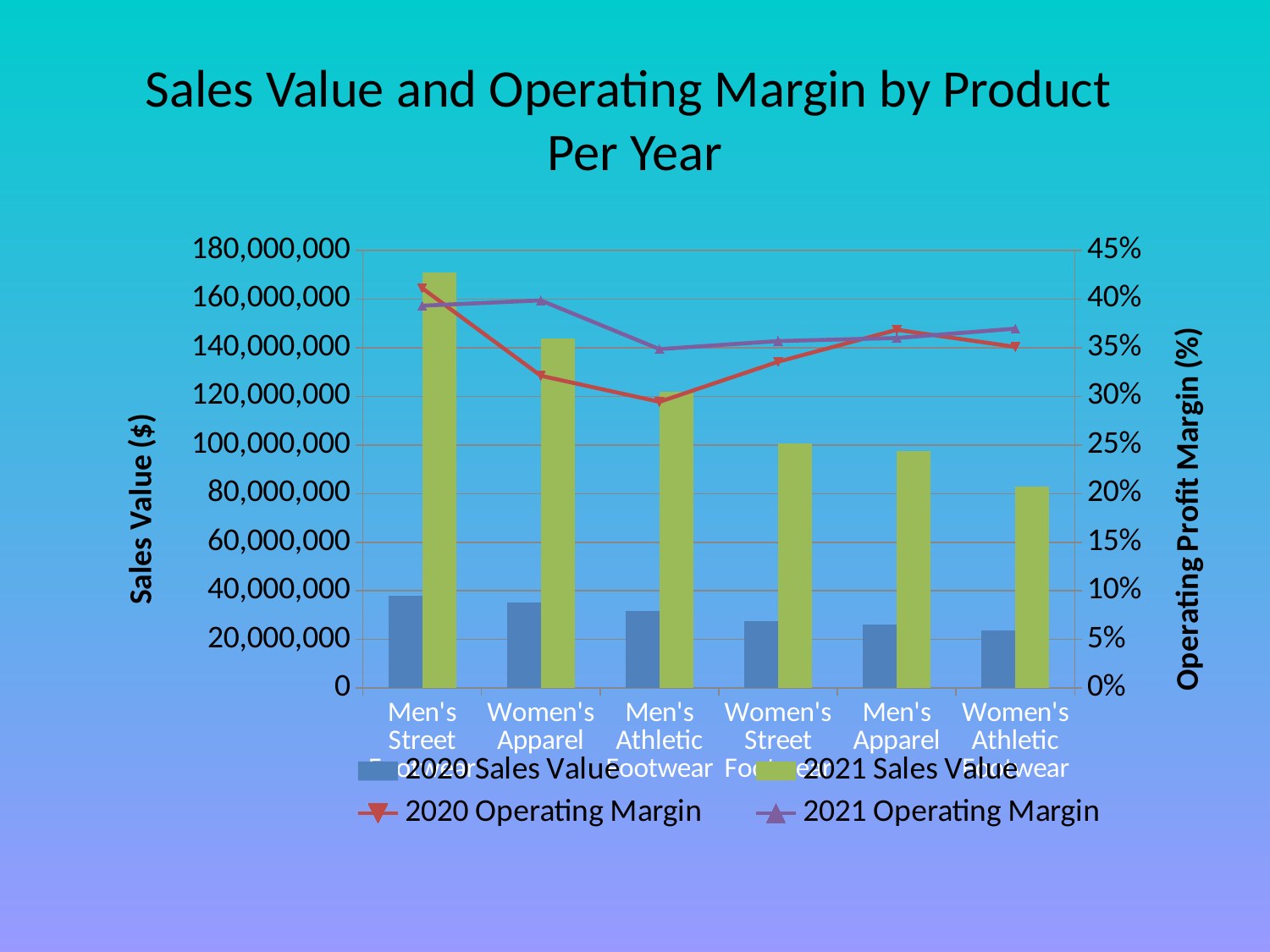

# Sales Value and Operating Margin by Product Per Year

### Chart

| Category | 2020 Sales Value | 2021 Sales Value | 2020 Operating Margin | 2021 Operating Margin |
|---|---|---|---|---|
| Men's Street Footwear | 37823020.0 | 171003224.0 | 0.4113589406662926 | 0.3932289790045129 |
| Women's Apparel | 35190332.0 | 143848528.0 | 0.32119348064121717 | 0.39866981009357305 |
| Men's Athletic Footwear | 31794462.0 | 121879218.0 | 0.2943675194126576 | 0.34860439685459854 |
| Women's Street Footwear | 27426005.0 | 100576808.0 | 0.33558848508924277 | 0.3568613485924114 |
| Men's Apparel | 26216964.0 | 97511668.0 | 0.3684664009913584 | 0.3599872782403851 |
| Women's Athletic Footwear | 23629892.0 | 83002004.0 | 0.3508581913958812 | 0.36969039651139035 |